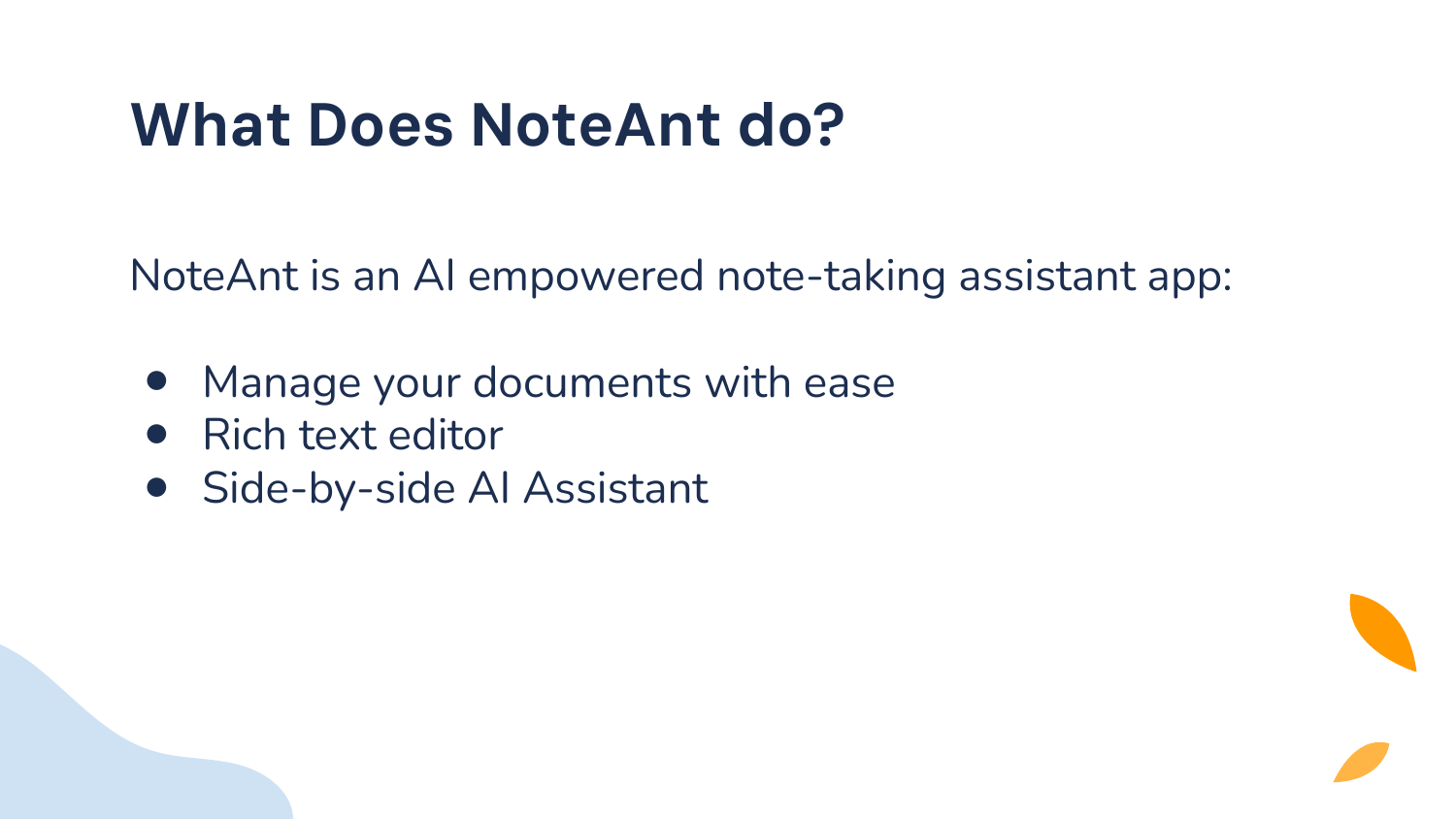

# What Does NoteAnt do?
NoteAnt is an AI empowered note-taking assistant app:

Manage your documents with ease
Rich text editor
Side-by-side AI Assistant